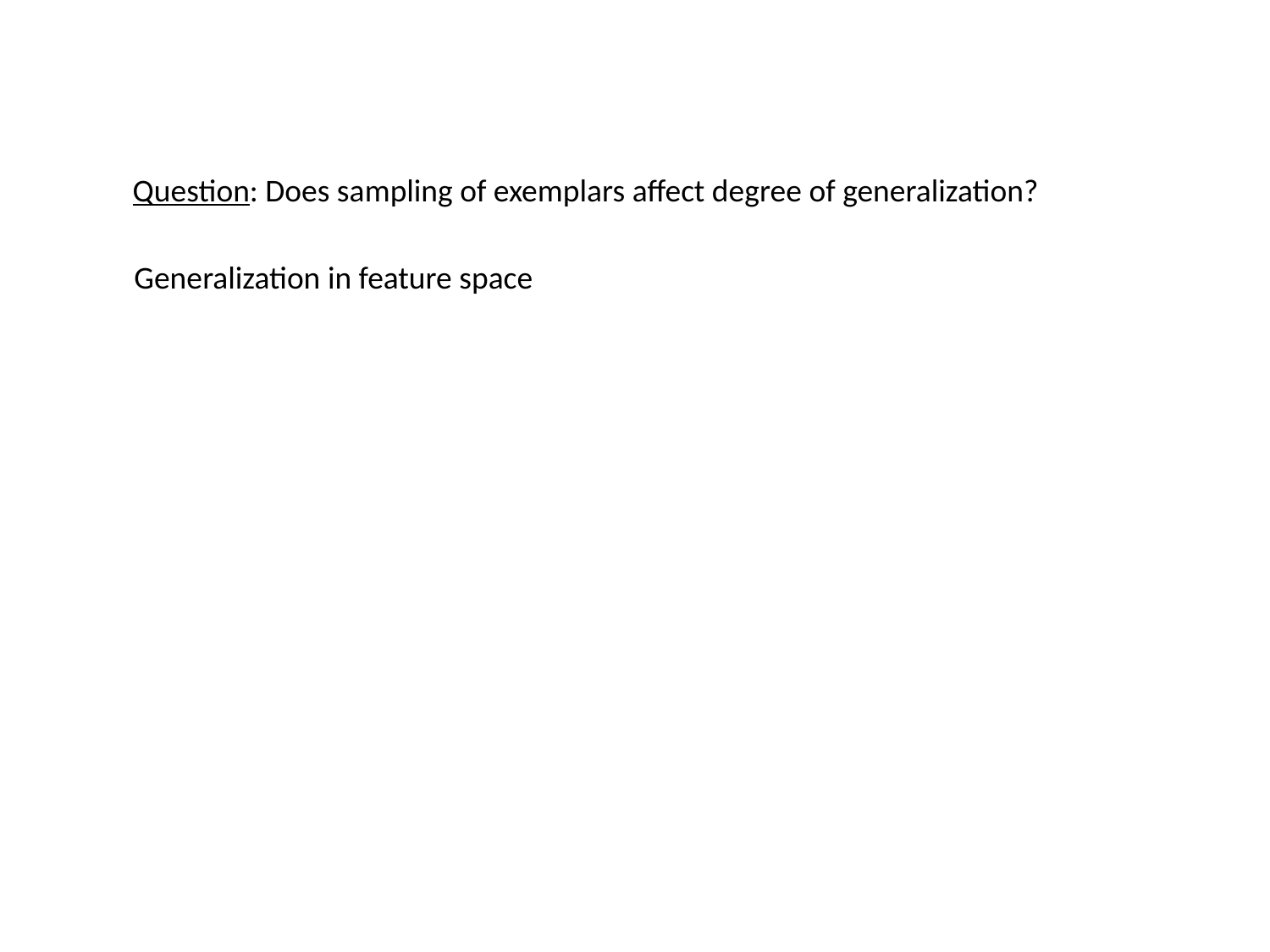

Question: Does sampling of exemplars affect degree of generalization?
Generalization in feature space